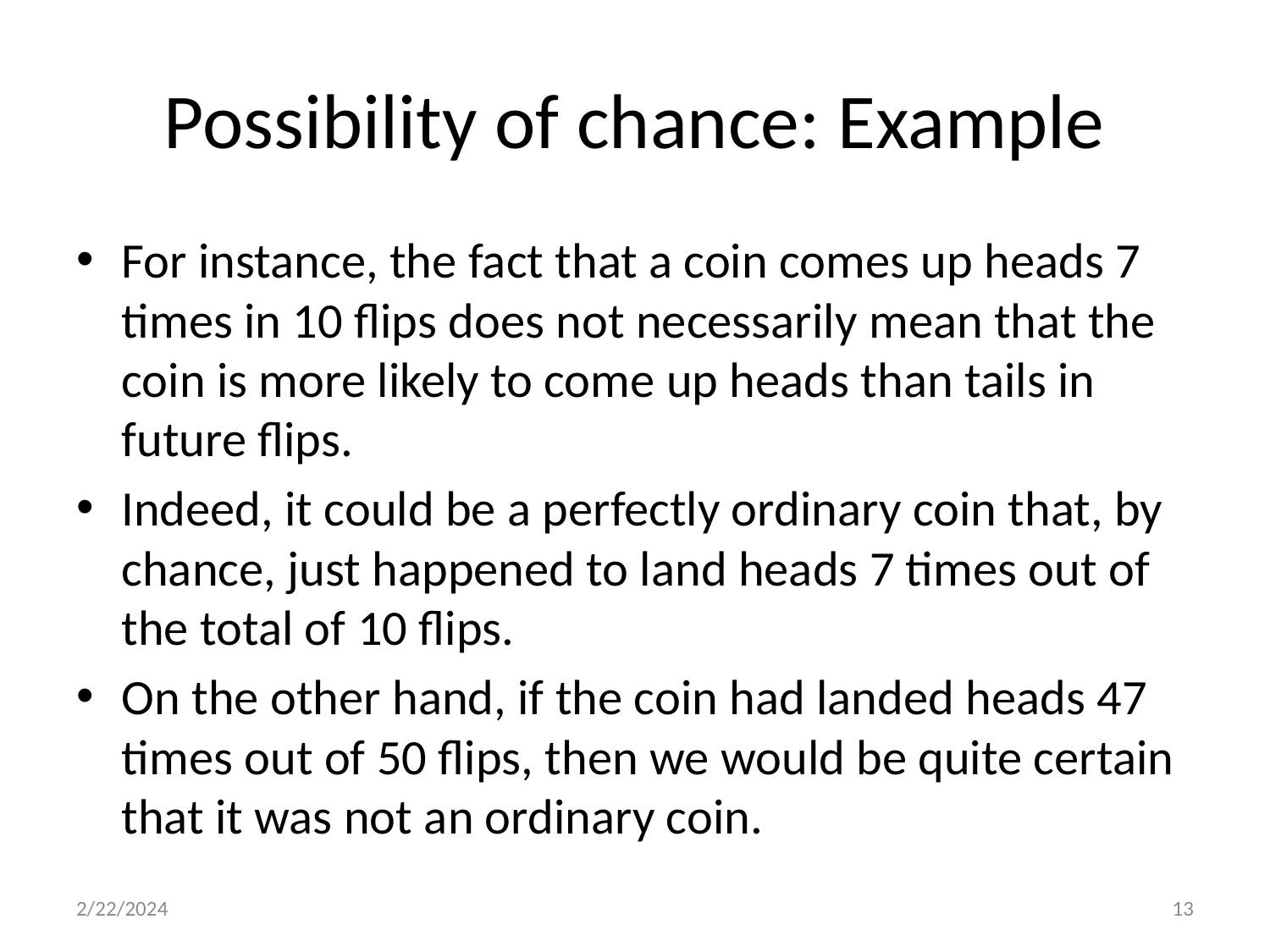

# Possibility of chance: Example
For instance, the fact that a coin comes up heads 7 times in 10 flips does not necessarily mean that the coin is more likely to come up heads than tails in future flips.
Indeed, it could be a perfectly ordinary coin that, by chance, just happened to land heads 7 times out of the total of 10 flips.
On the other hand, if the coin had landed heads 47 times out of 50 flips, then we would be quite certain that it was not an ordinary coin.
2/22/2024
13